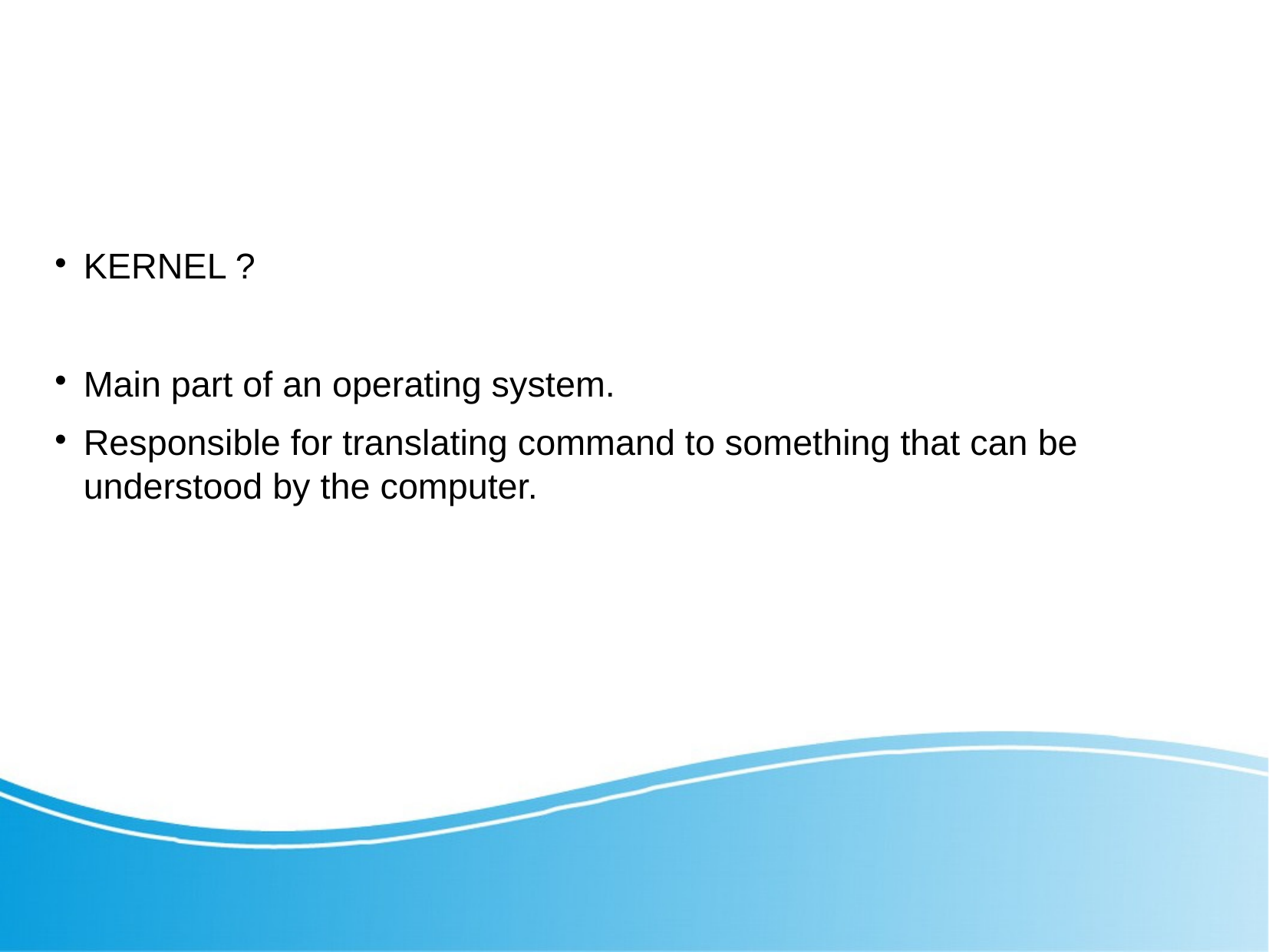

KERNEL ?

Main part of an operating system.
Responsible for translating command to something that can be understood by the computer.